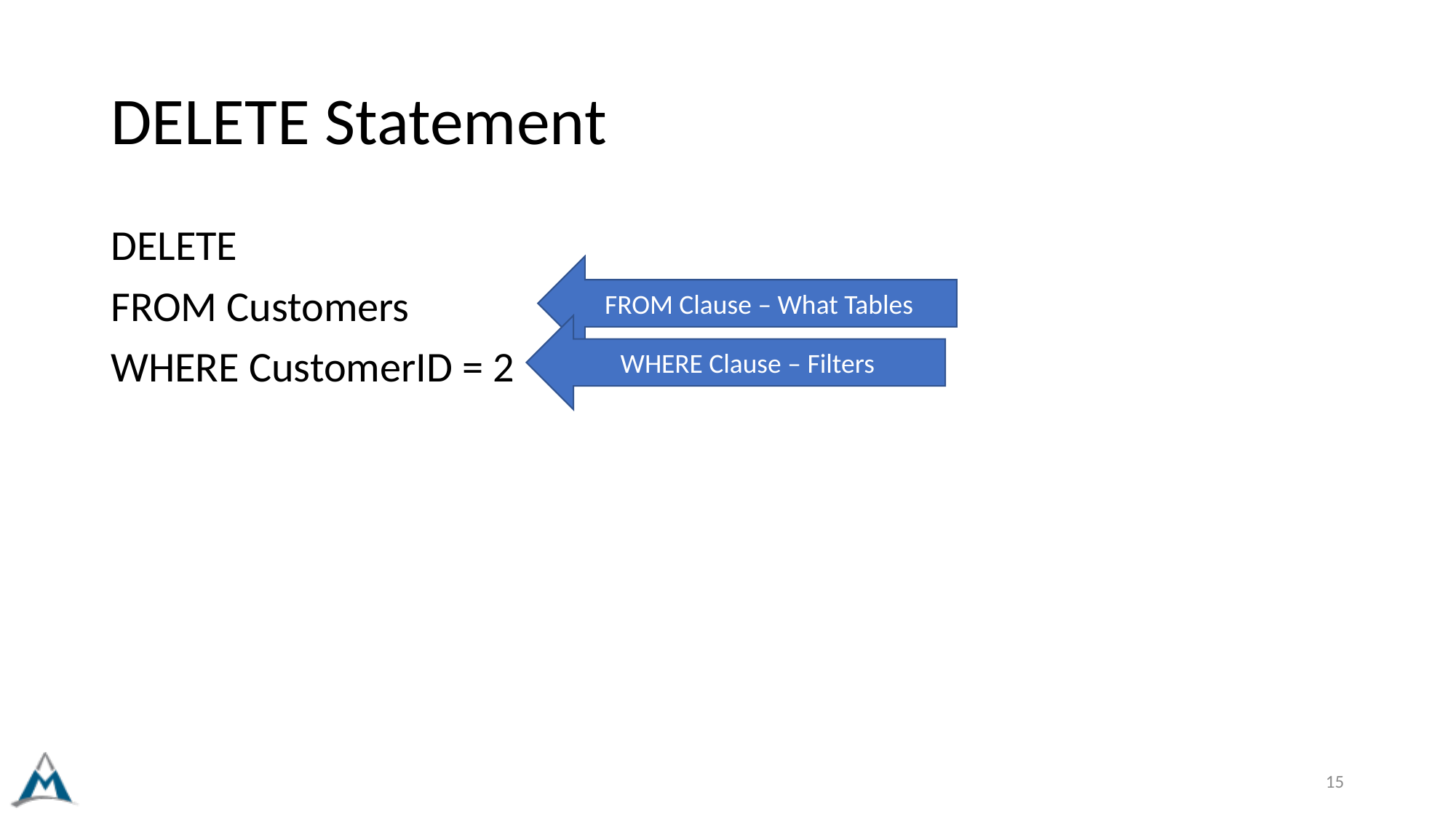

# DELETE Statement
DELETE
FROM Customers
WHERE CustomerID = 2
FROM Clause – What Tables
WHERE Clause – Filters
15